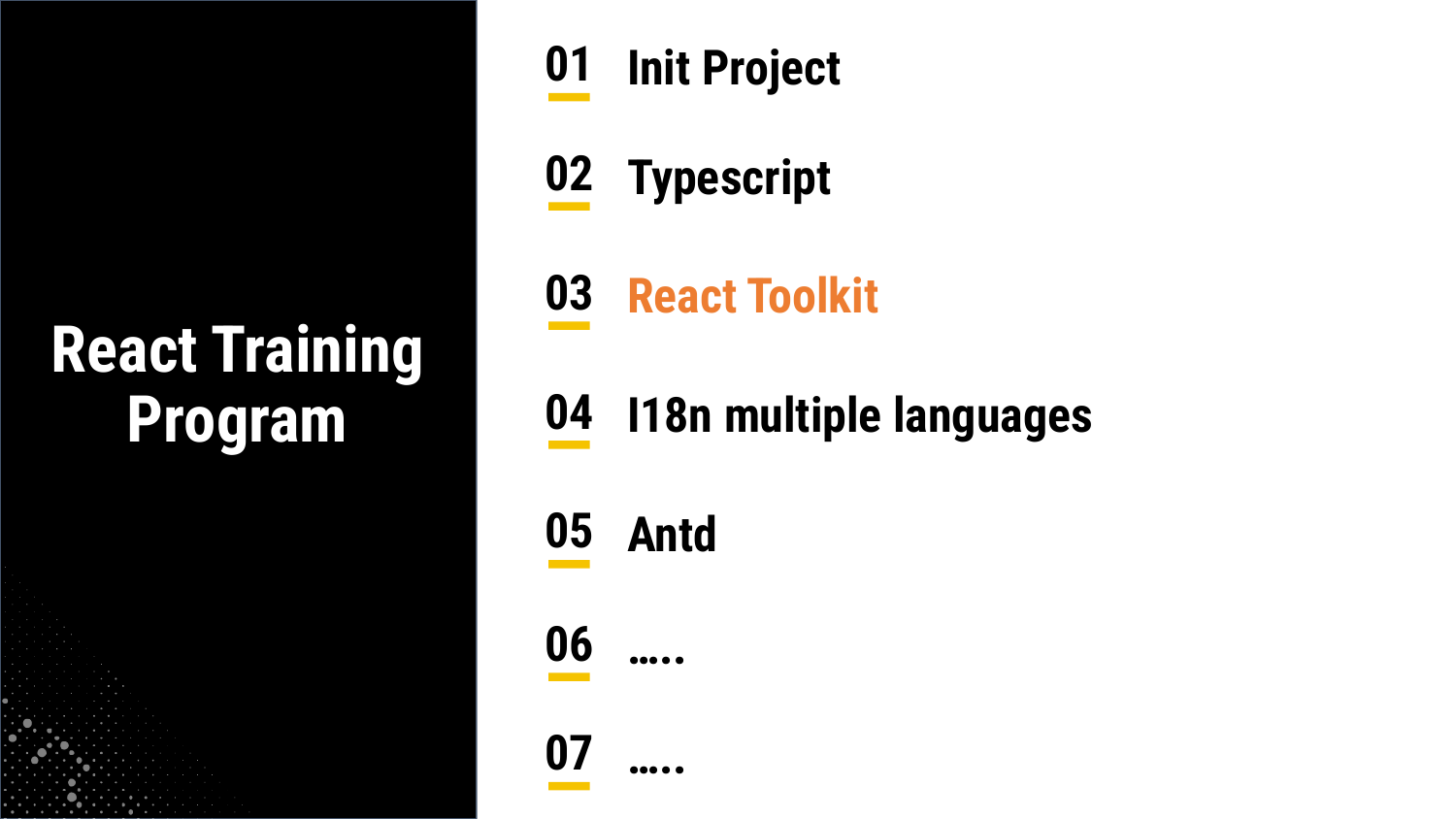

01
Init Project

# React Training Program
02
Typescript

03
React Toolkit

04
I18n multiple languages

05
Antd

06
…..

07
…..